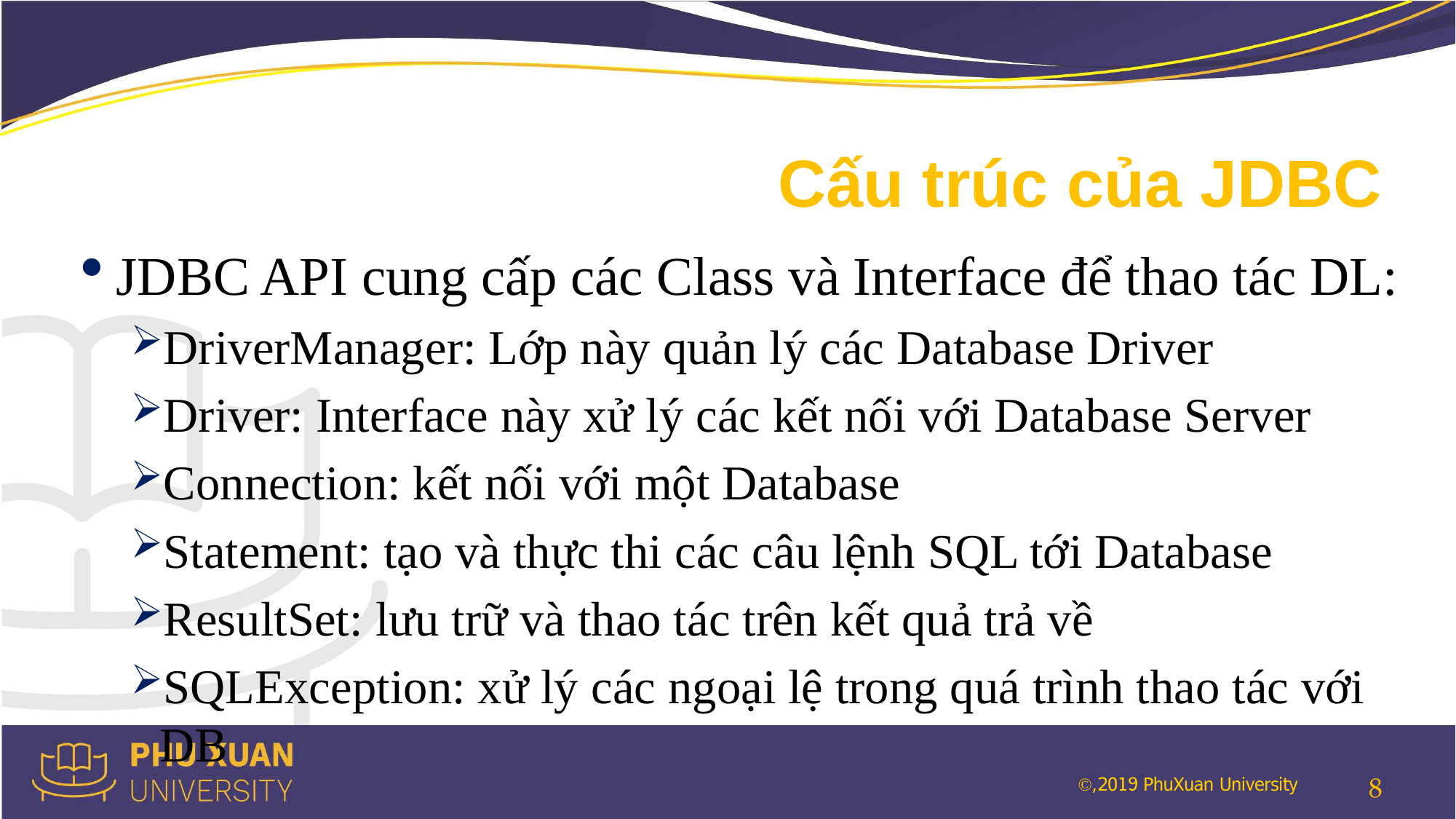

# Cấu trúc của JDBC
JDBC API cung cấp các Class và Interface để thao tác DL:
DriverManager: Lớp này quản lý các Database Driver
Driver: Interface này xử lý các kết nối với Database Server
Connection: kết nối với một Database
Statement: tạo và thực thi các câu lệnh SQL tới Database
ResultSet: lưu trữ và thao tác trên kết quả trả về
SQLException: xử lý các ngoại lệ trong quá trình thao tác với DB
8